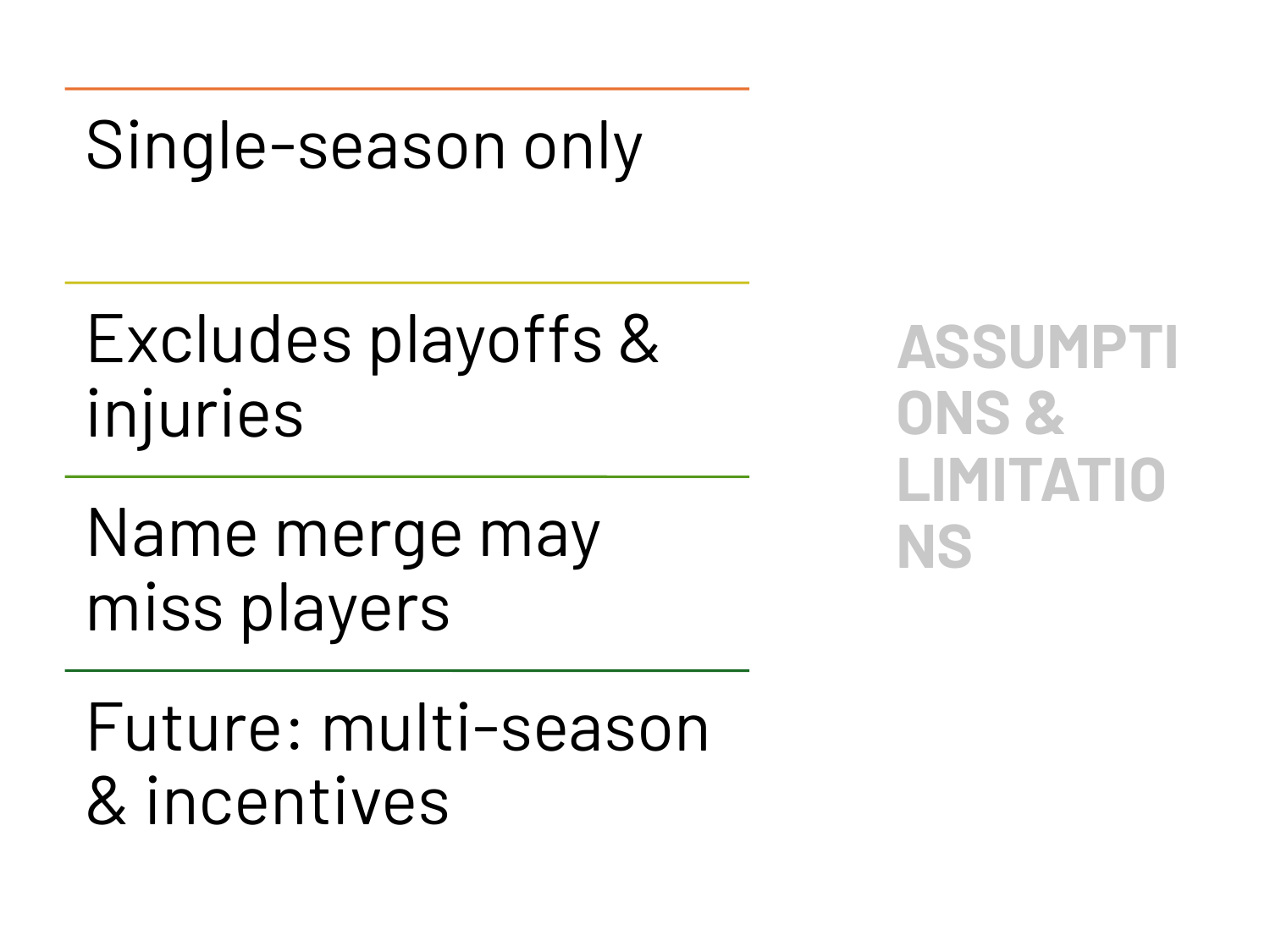

Single-season only
Excludes playoffs & injuries
Name merge may miss players
Future: multi-season & incentives
Assumptions & Limitations